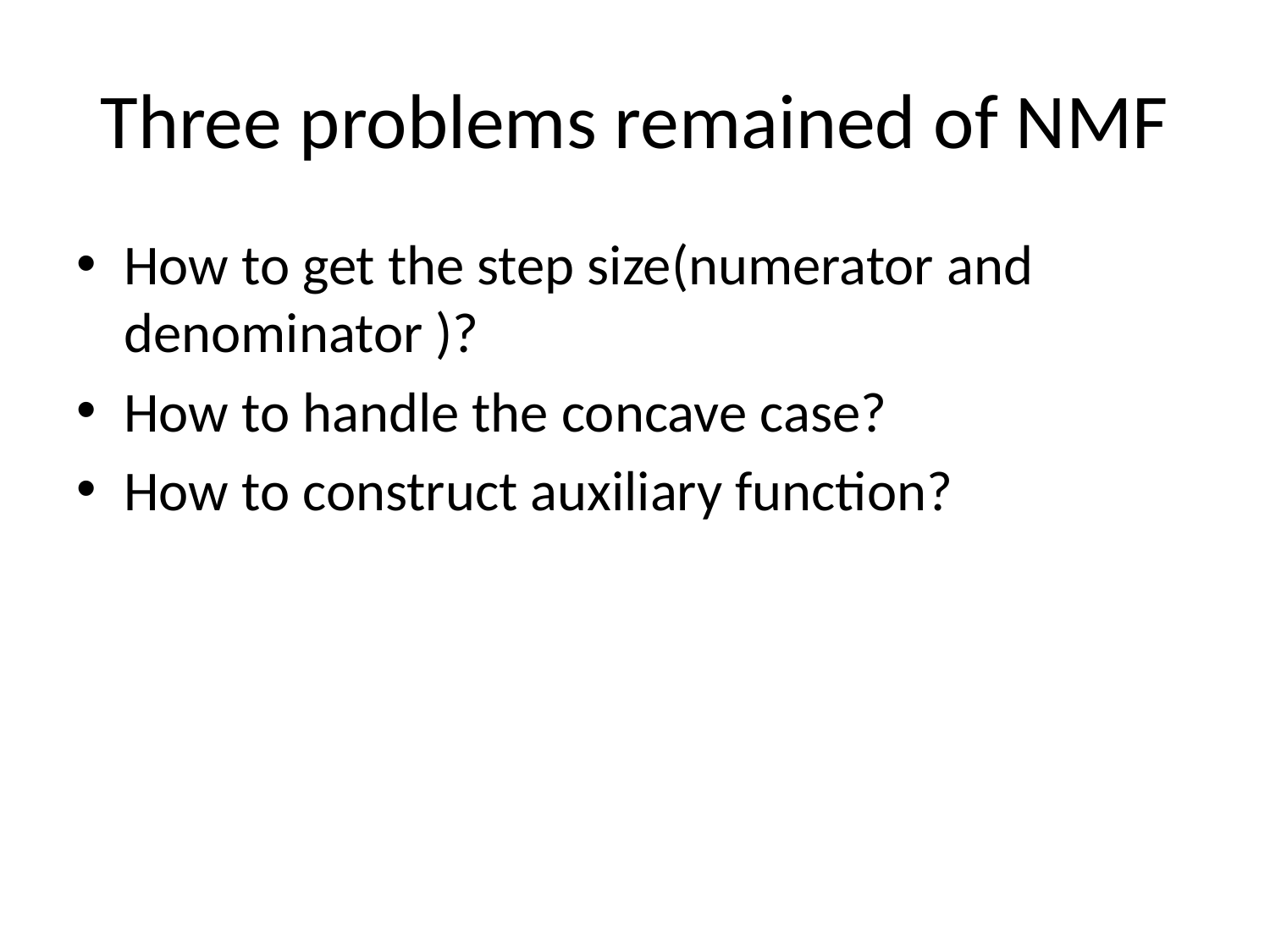

# Three problems remained of NMF
How to get the step size(numerator and denominator )?
How to handle the concave case?
How to construct auxiliary function?